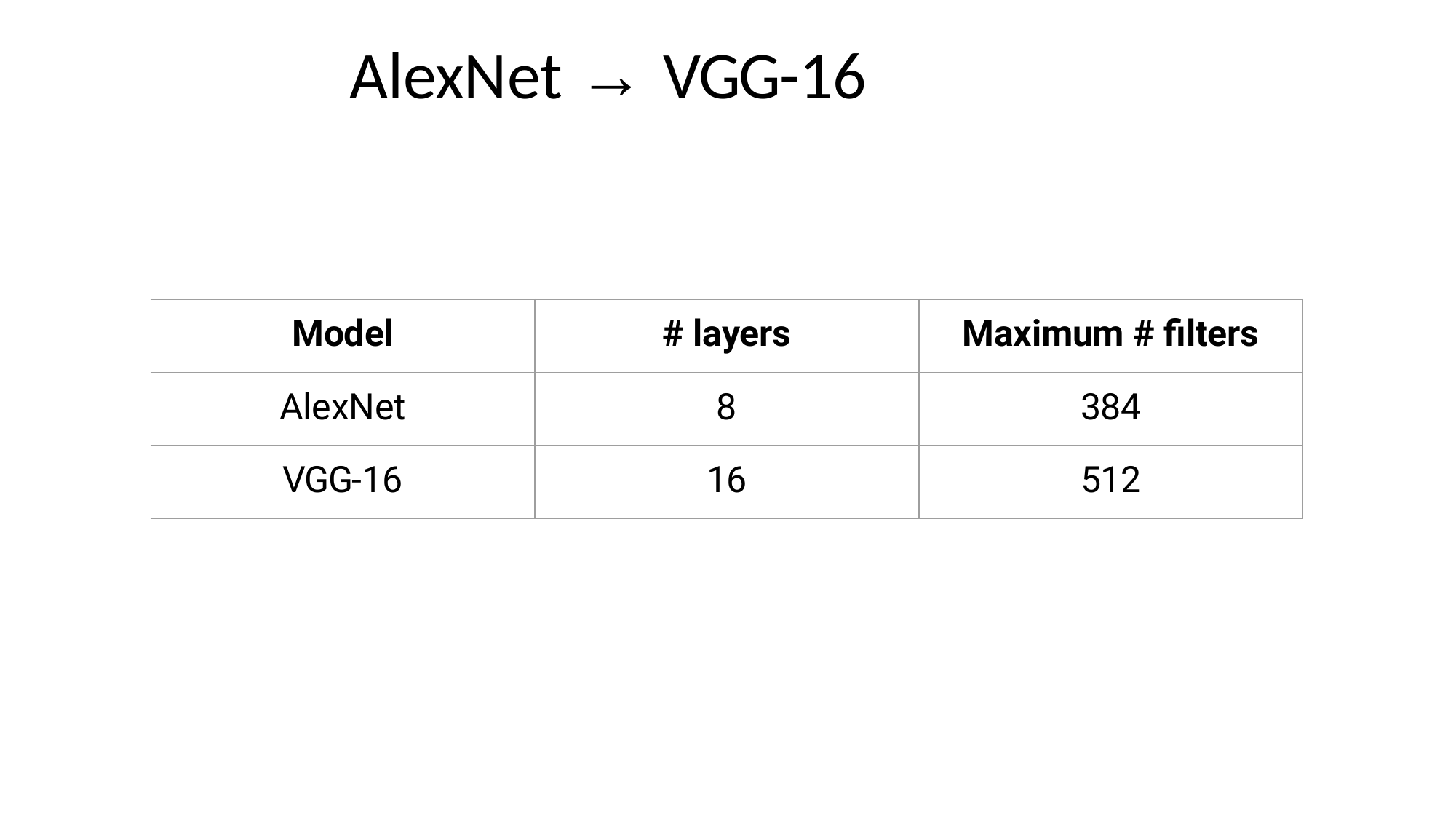

# AlexNet → VGG-16
| Model | # layers | Maximum # filters |
| --- | --- | --- |
| AlexNet | 8 | 384 |
| VGG-16 | 16 | 512 |